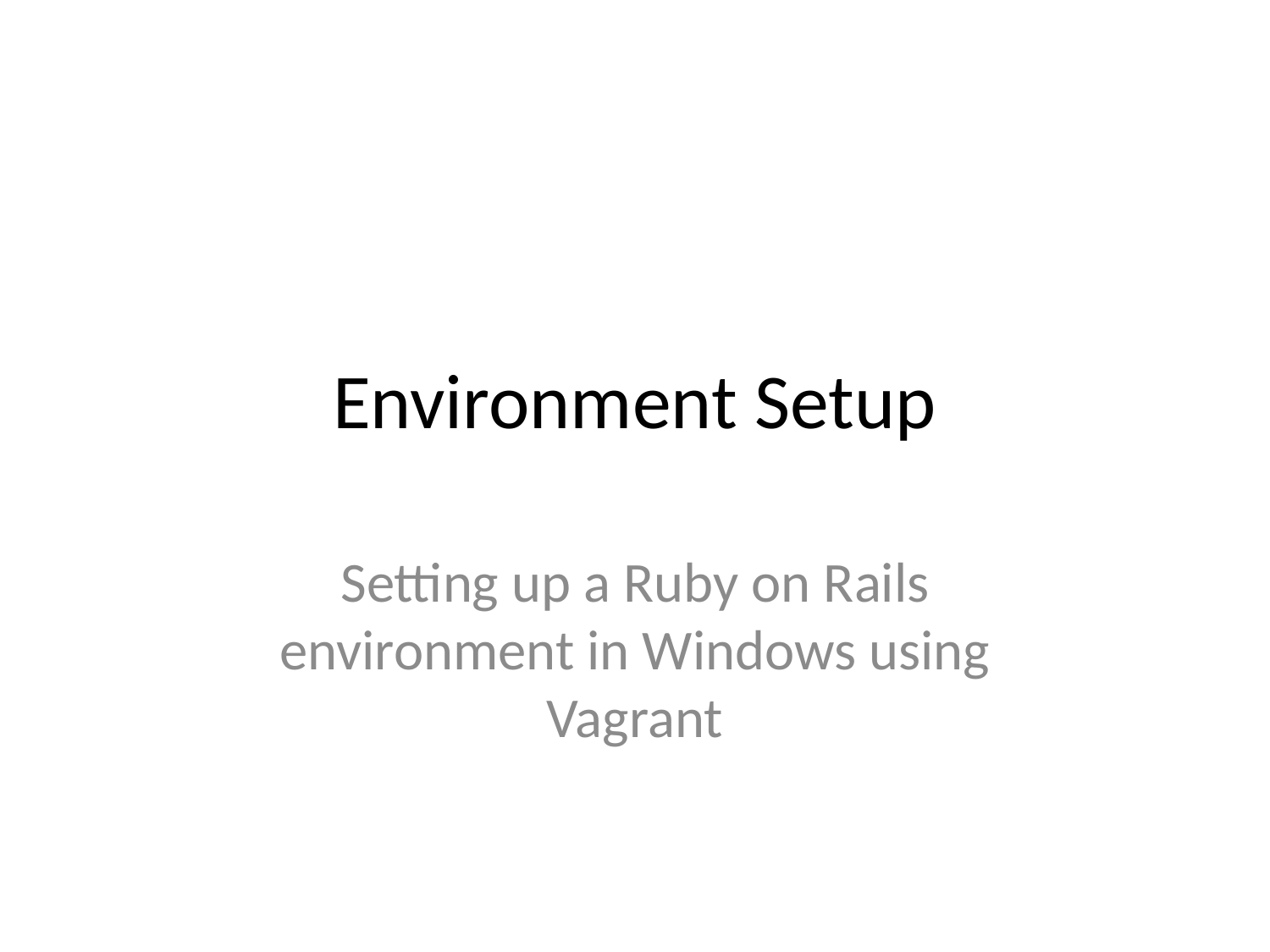

# Environment Setup
Setting up a Ruby on Rails environment in Windows using Vagrant